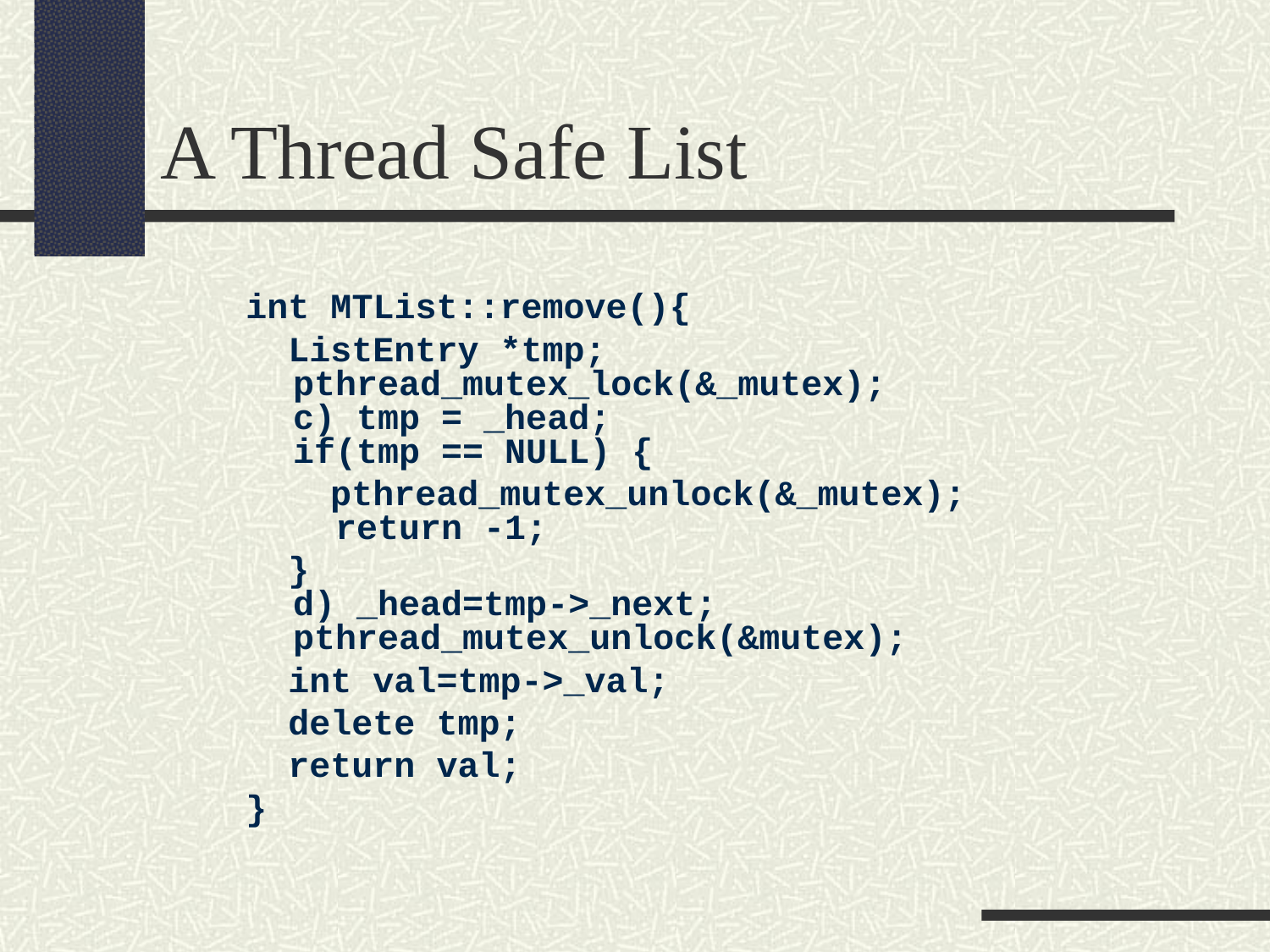

A Thread Safe List
int MTList::remove(){
  ListEntry *tmp;
pthread_mutex_lock(&_mutex);
c) tmp = _head;
if(tmp == NULL) {
    pthread_mutex_unlock(&_mutex);
  return -1;
  }
d) _head=tmp->_next; pthread_mutex_unlock(&mutex);
  int val=tmp->_val;
  delete tmp;
  return val;
}